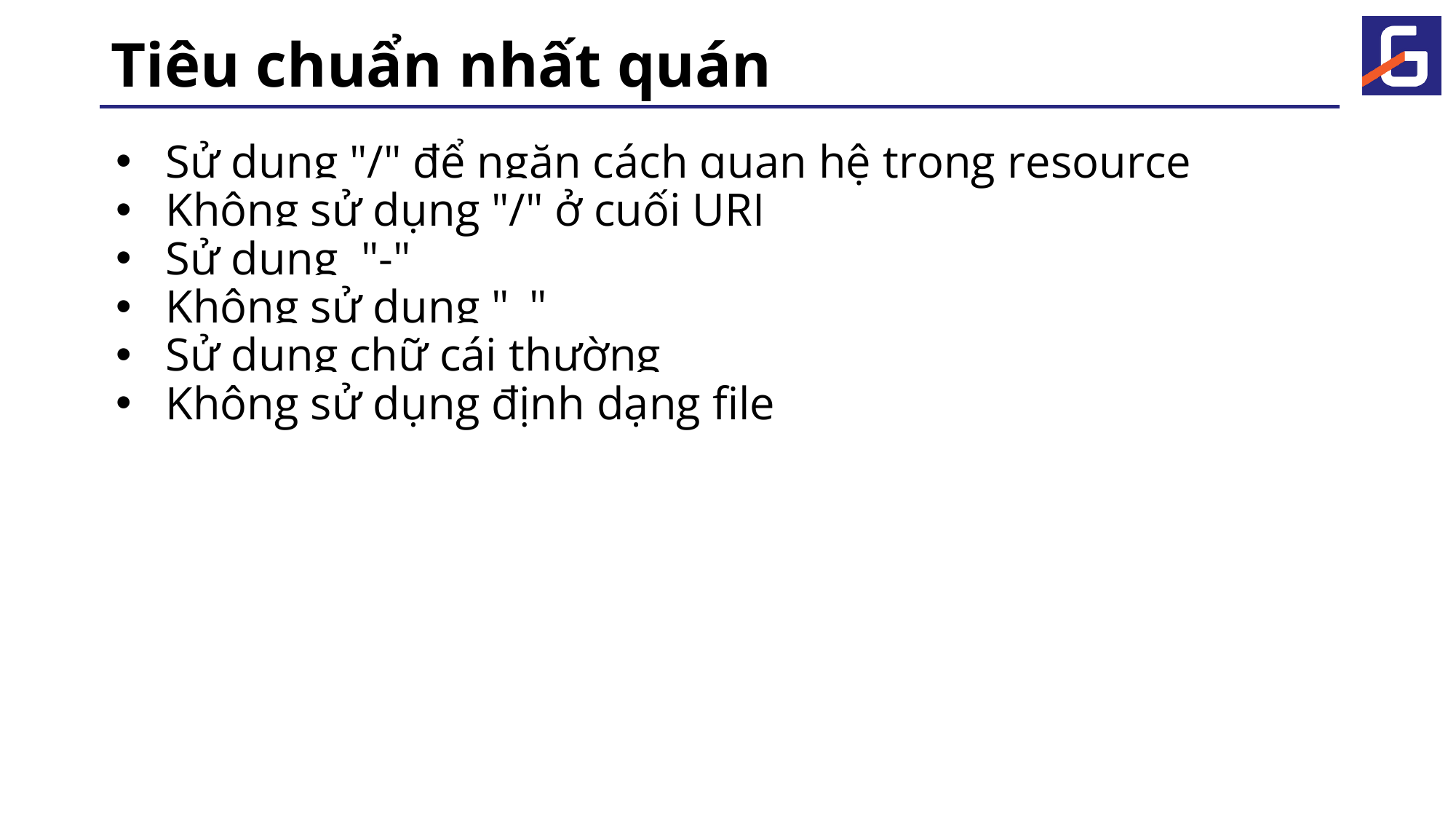

# Tiêu chuẩn nhất quán
Sử dụng "/" để ngăn cách quan hệ trong resource
Không sử dụng "/" ở cuối URI
Sử dụng  "-"
Không sử dụng "_"
Sử dụng chữ cái thường
Không sử dụng định dạng file